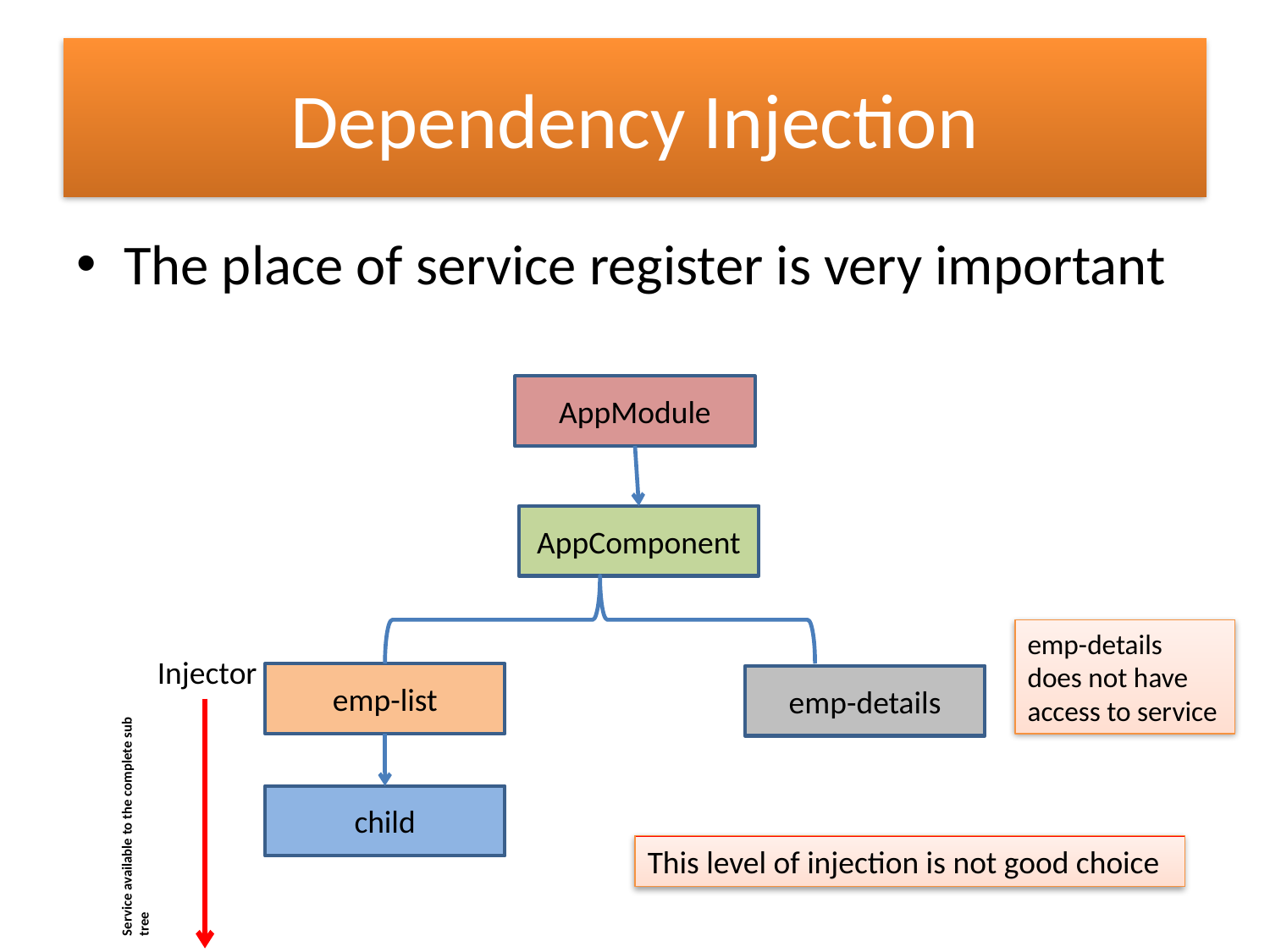

# Dependency Injection
The place of service register is very important
AppModule

AppComponent
emp-details does not have access to service
Injector
emp-list
emp-details
child
Service available to the complete sub tree
This level of injection is not good choice